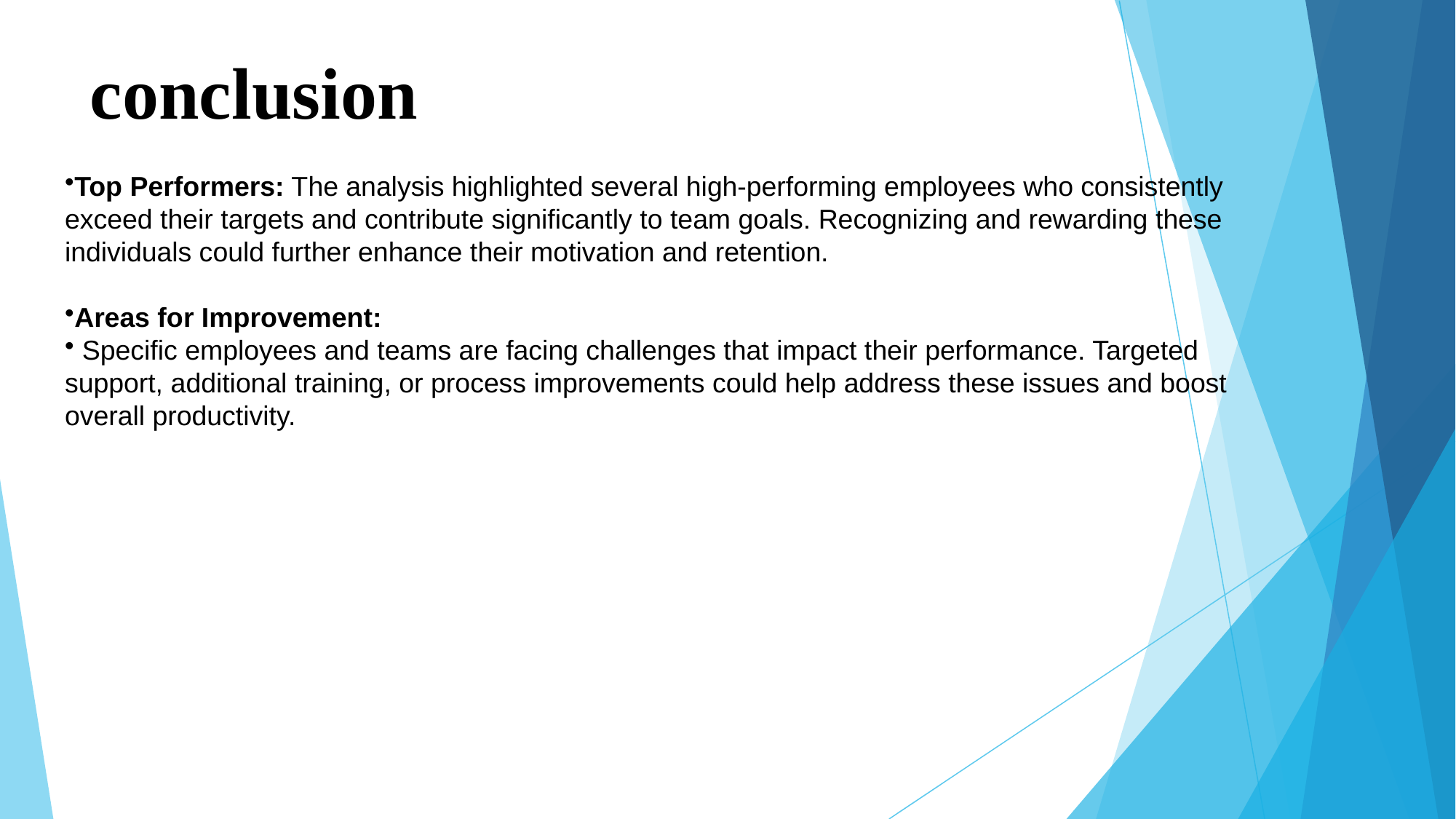

# conclusion
Top Performers: The analysis highlighted several high-performing employees who consistently exceed their targets and contribute significantly to team goals. Recognizing and rewarding these individuals could further enhance their motivation and retention.

Areas for Improvement:
 Specific employees and teams are facing challenges that impact their performance. Targeted support, additional training, or process improvements could help address these issues and boost overall productivity.